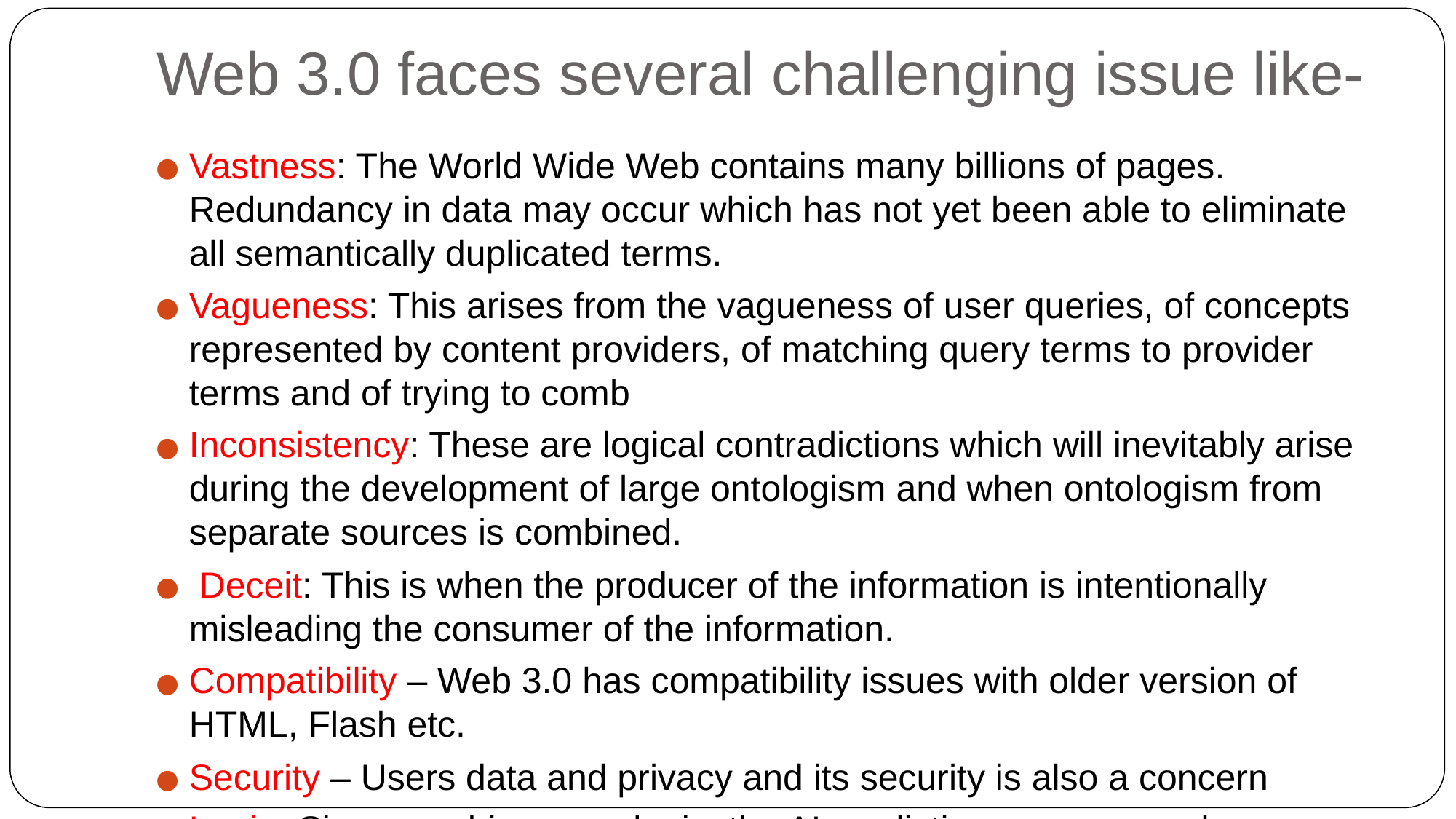

# Web 3.0 faces several challenging issue like-
Vastness: The World Wide Web contains many billions of pages. Redundancy in data may occur which has not yet been able to eliminate all semantically duplicated terms.
Vagueness: This arises from the vagueness of user queries, of concepts represented by content providers, of matching query terms to provider terms and of trying to comb
Inconsistency: These are logical contradictions which will inevitably arise during the development of large ontologism and when ontologism from separate sources is combined.
 Deceit: This is when the producer of the information is intentionally misleading the consumer of the information.
Compatibility – Web 3.0 has compatibility issues with older version of HTML, Flash etc.
Security – Users data and privacy and its security is also a concern
Logic- Since machines use logic, the AI predicting a users need or certain thing has limitations